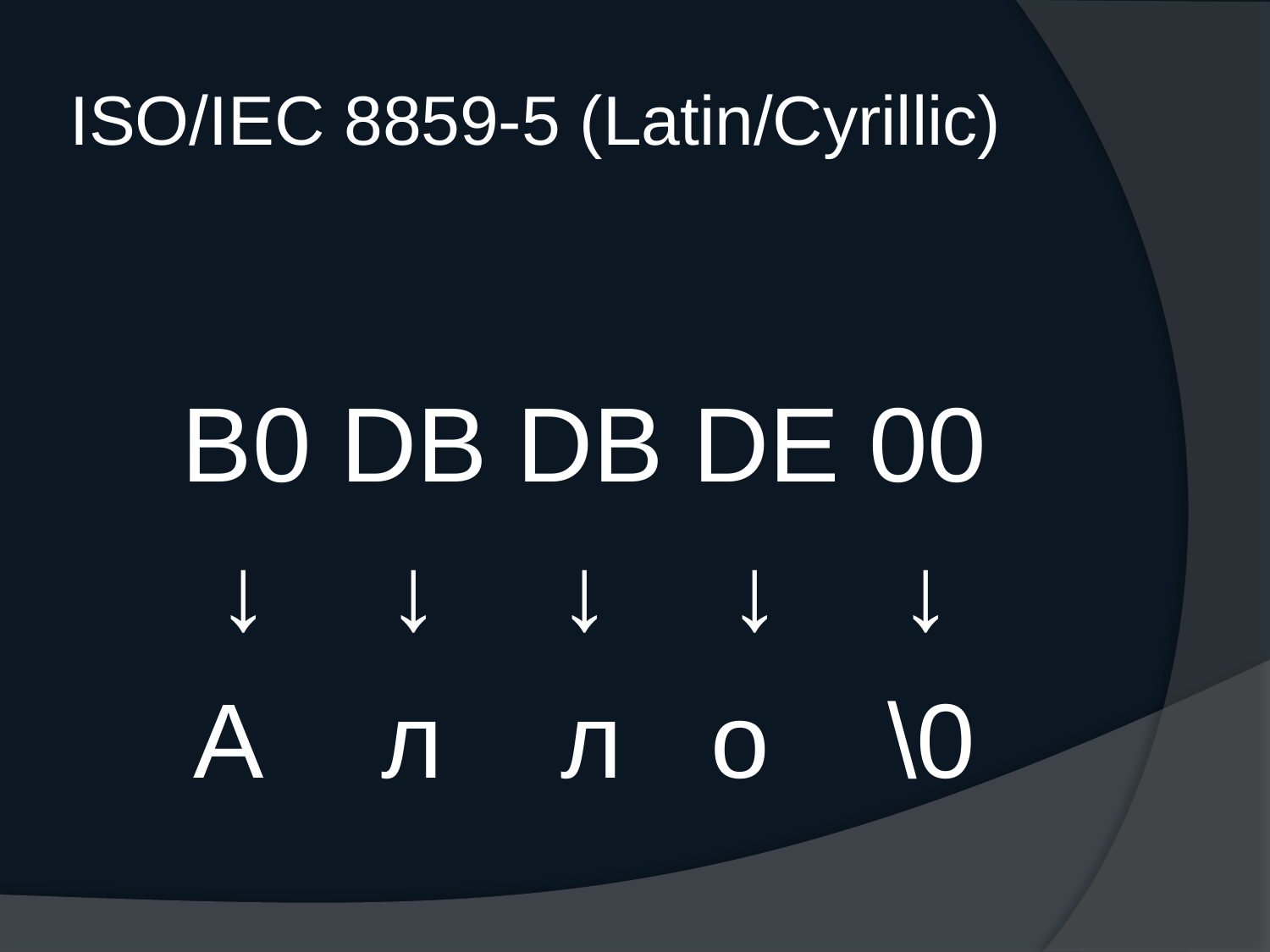

# ISO/IEC 8859-5 (Latin/Cyrillic)

B0 DB DB DE 00
↓    ↓    ↓    ↓    ↓
А    л    л   о    \0